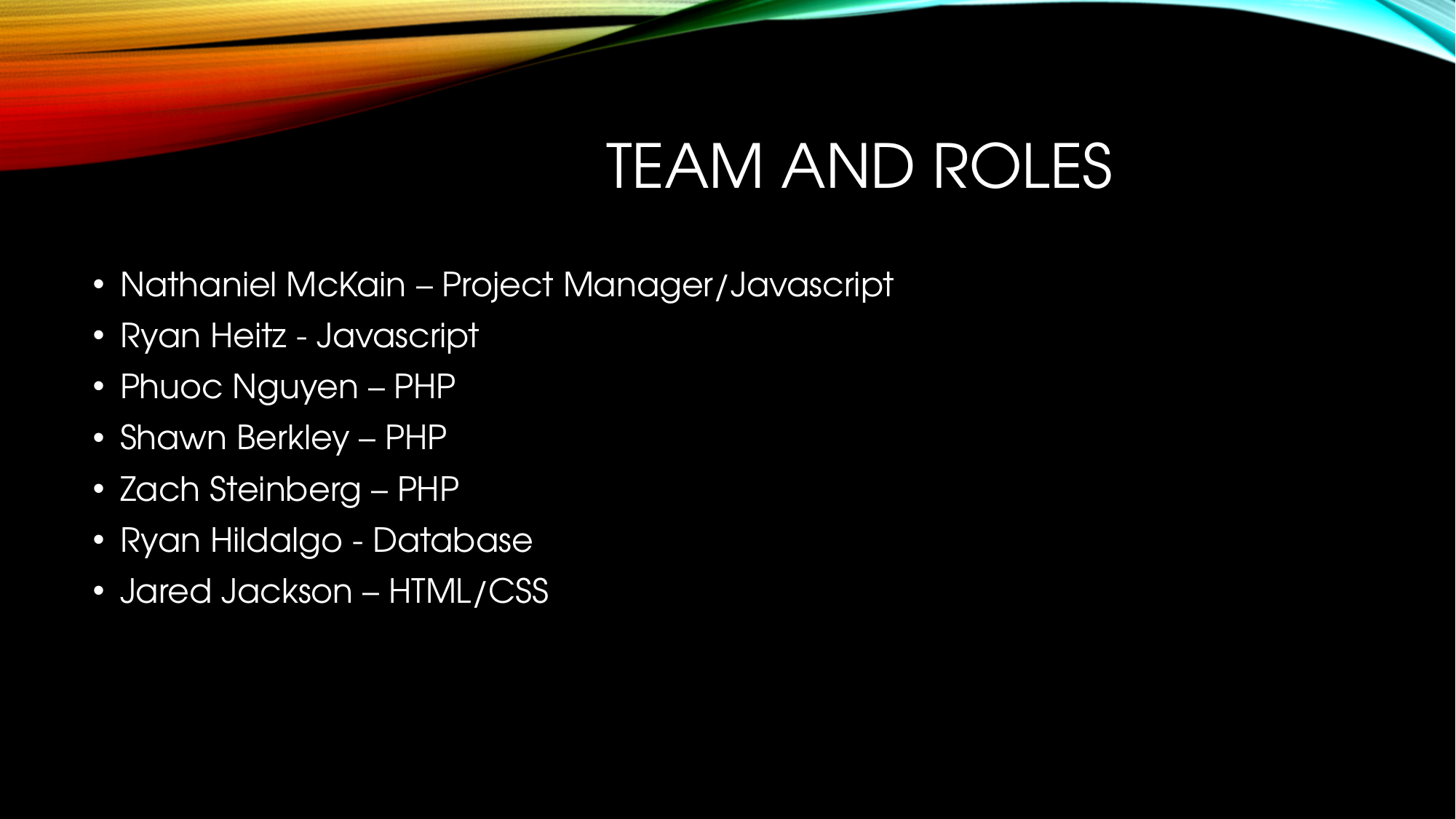

# Team and Roles
Nathaniel McKain – Project Manager/Javascript
Ryan Heitz - Javascript
Phuoc Nguyen – PHP
Shawn Berkley – PHP
Zach Steinberg – PHP
Ryan Hildalgo - Database
Jared Jackson – HTML/CSS